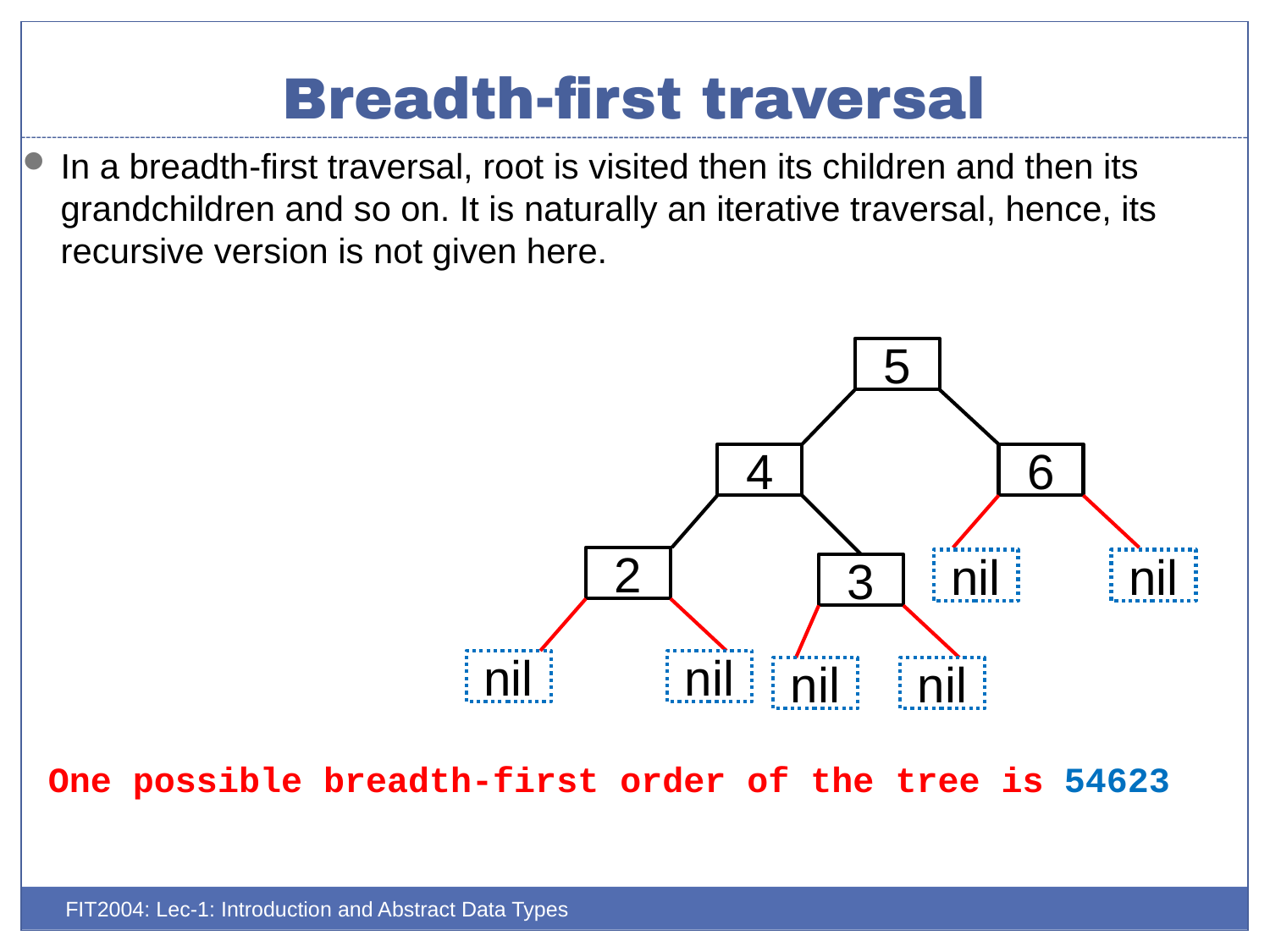

# Breadth-first traversal
In a breadth-first traversal, root is visited then its children and then its grandchildren and so on. It is naturally an iterative traversal, hence, its recursive version is not given here.
5
4
6
2
nil
nil
3
nil
nil
nil
nil
One possible breadth-first order of the tree is 54623
FIT2004: Lec-1: Introduction and Abstract Data Types